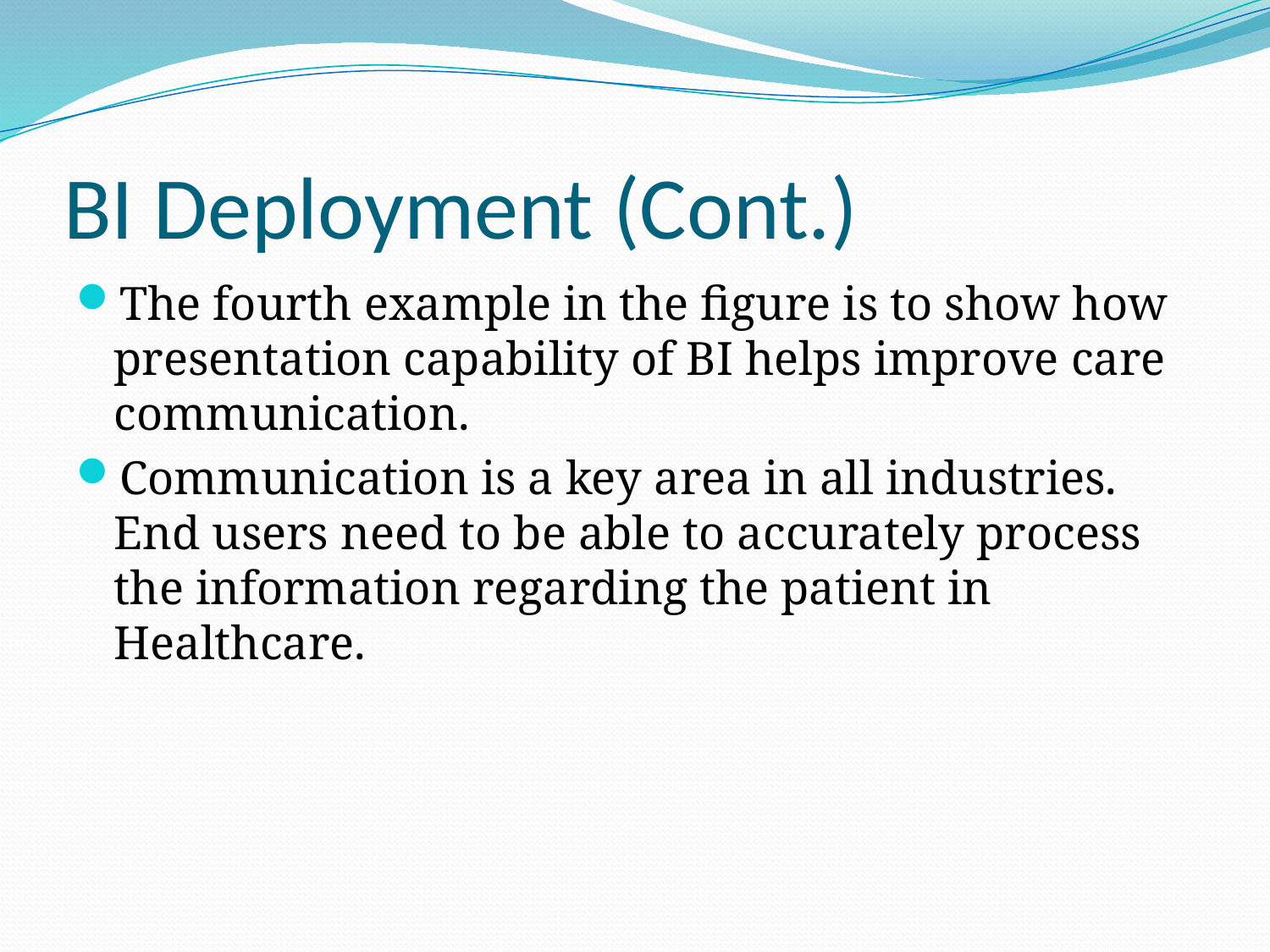

# BI Deployment (Cont.)
The fourth example in the figure is to show how presentation capability of BI helps improve care communication.
Communication is a key area in all industries. End users need to be able to accurately process the information regarding the patient in Healthcare.